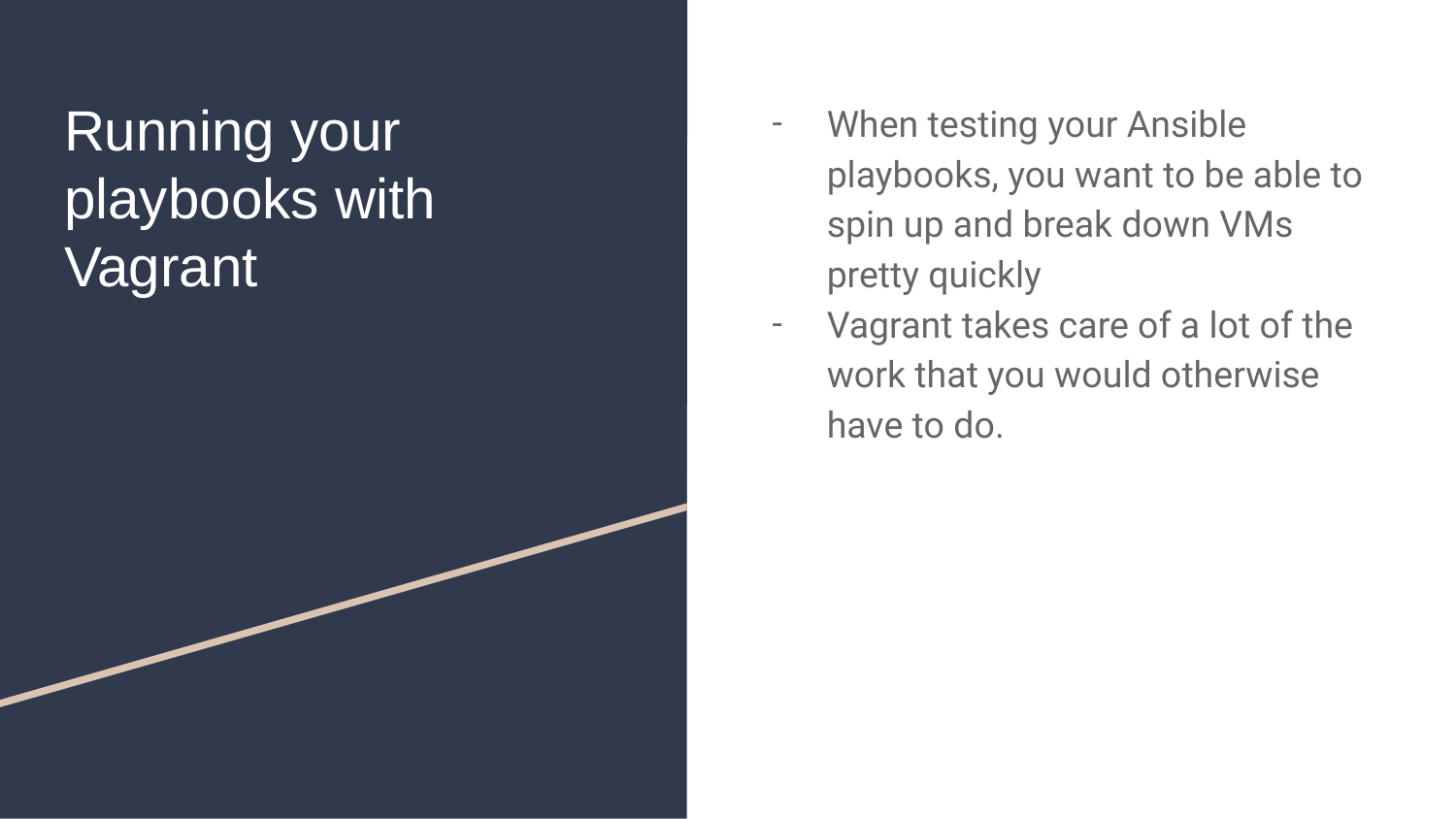

# Running your playbooks with Vagrant
When testing your Ansible playbooks, you want to be able to spin up and break down VMs pretty quickly
Vagrant takes care of a lot of the work that you would otherwise have to do.